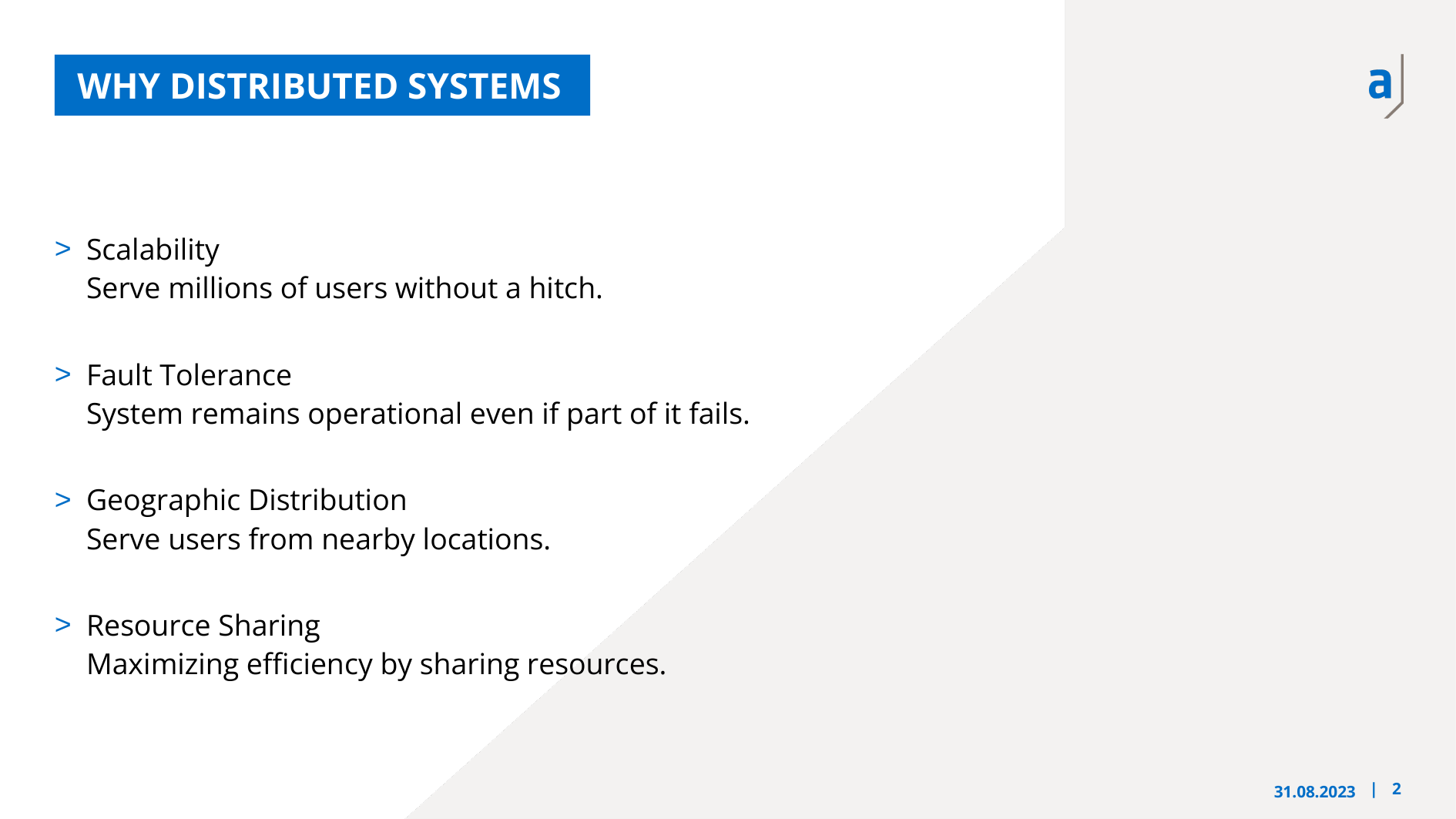

# Why Distributed Systems
Scalability
Serve millions of users without a hitch.
Fault Tolerance
System remains operational even if part of it fails.
Geographic Distribution
Serve users from nearby locations.
Resource Sharing
Maximizing efficiency by sharing resources.
31.08.2023
|	2